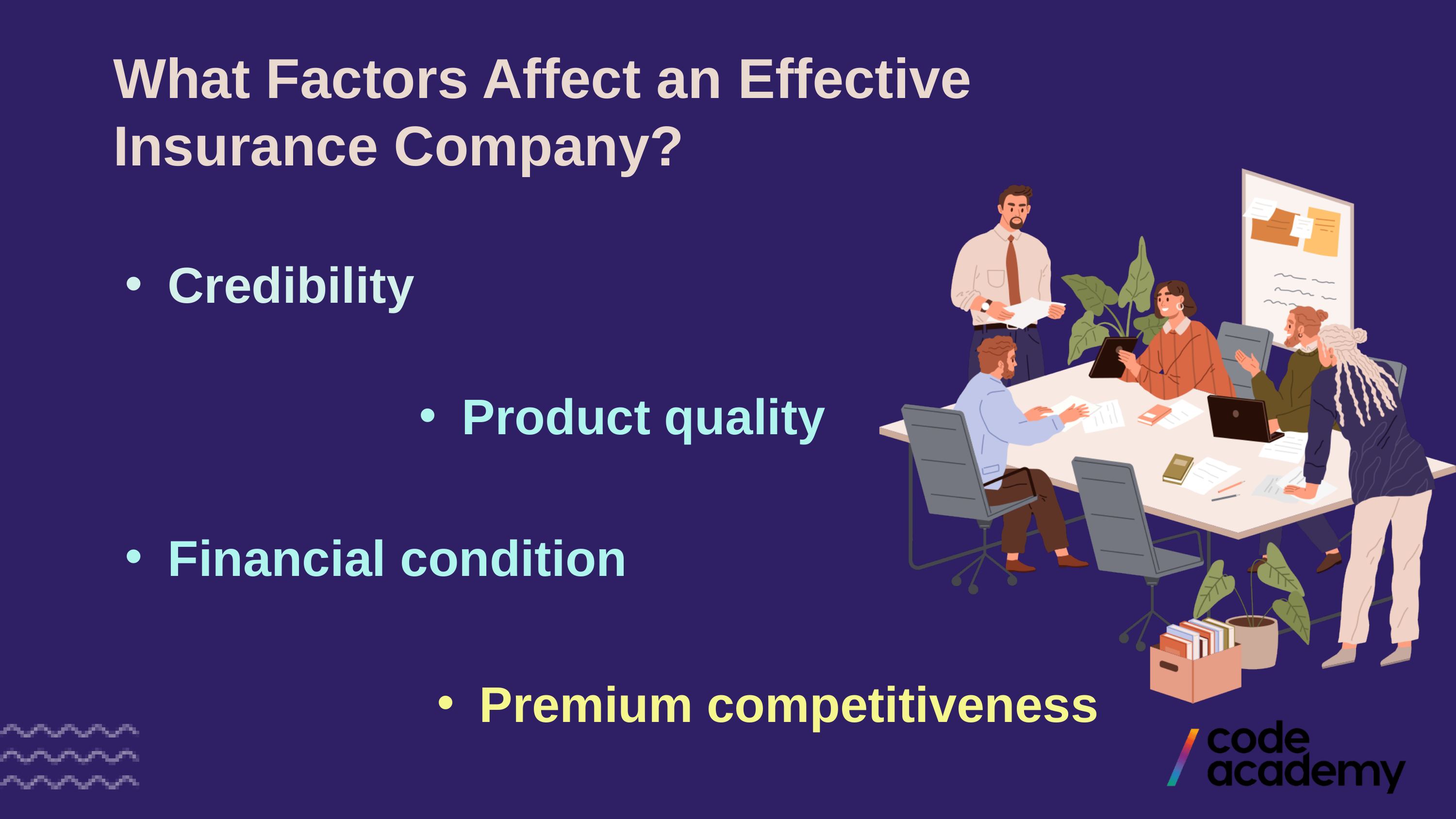

What Factors Affect an Effective Insurance Company?

Credibility
Product quality
Financial condition

Premium competitiveness